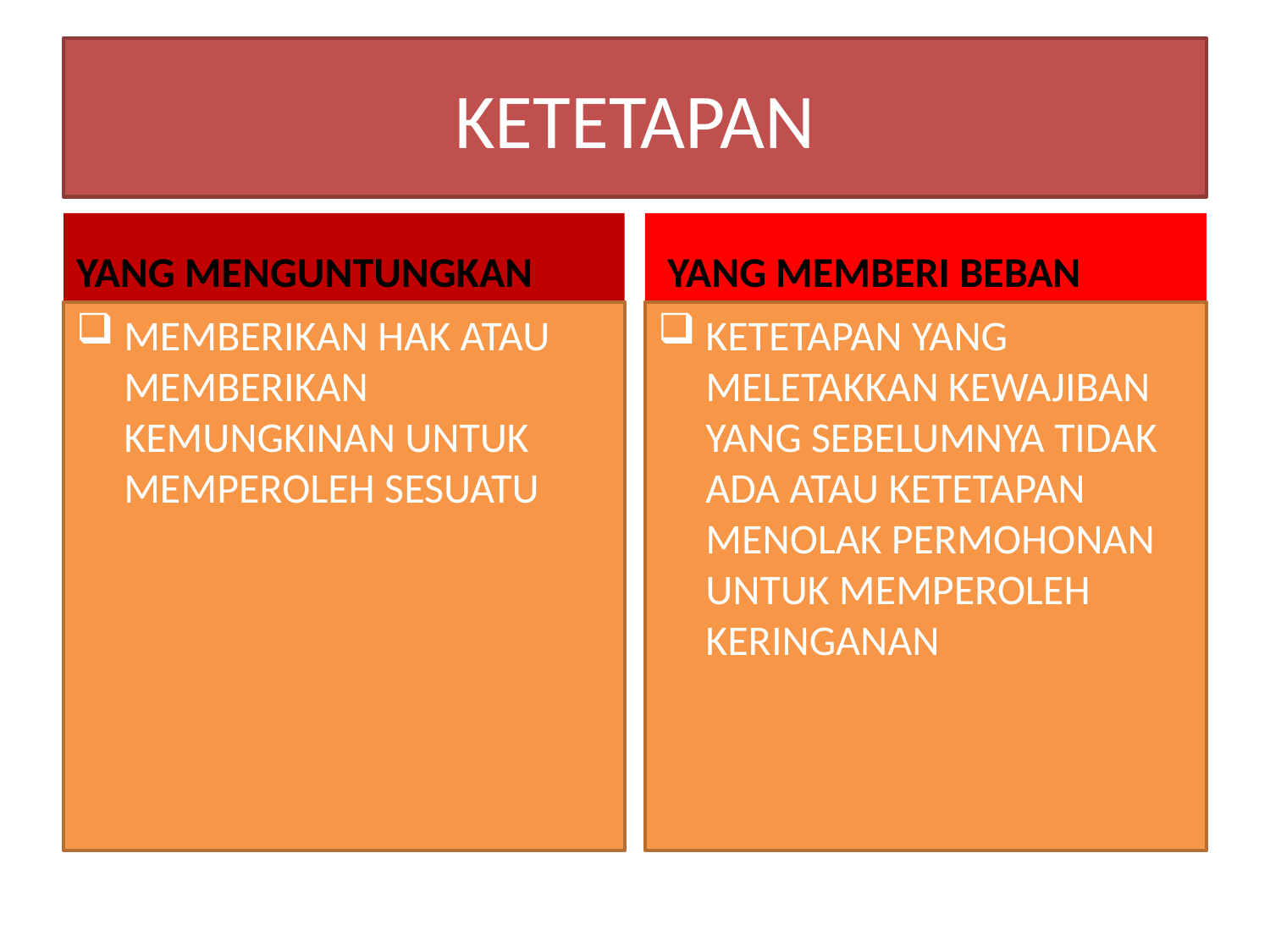

# KETETAPAN
YANG MENGUNTUNGKAN
 YANG MEMBERI BEBAN
MEMBERIKAN HAK ATAU MEMBERIKAN KEMUNGKINAN UNTUK MEMPEROLEH SESUATU
KETETAPAN YANG MELETAKKAN KEWAJIBAN YANG SEBELUMNYA TIDAK ADA ATAU KETETAPAN MENOLAK PERMOHONAN UNTUK MEMPEROLEH KERINGANAN